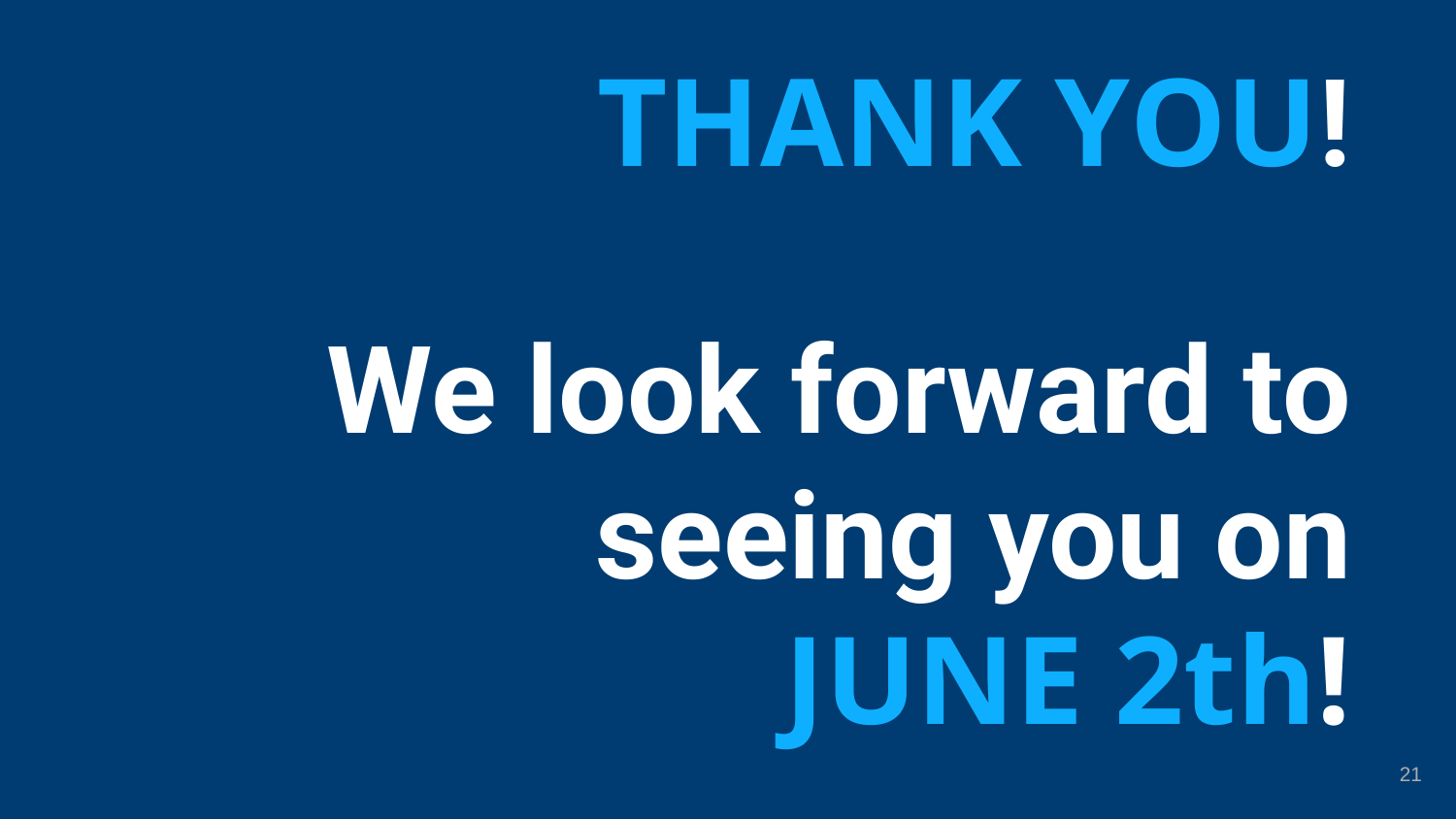

# THANK YOU!

We look forward to seeing you on
JUNE 2th!
21